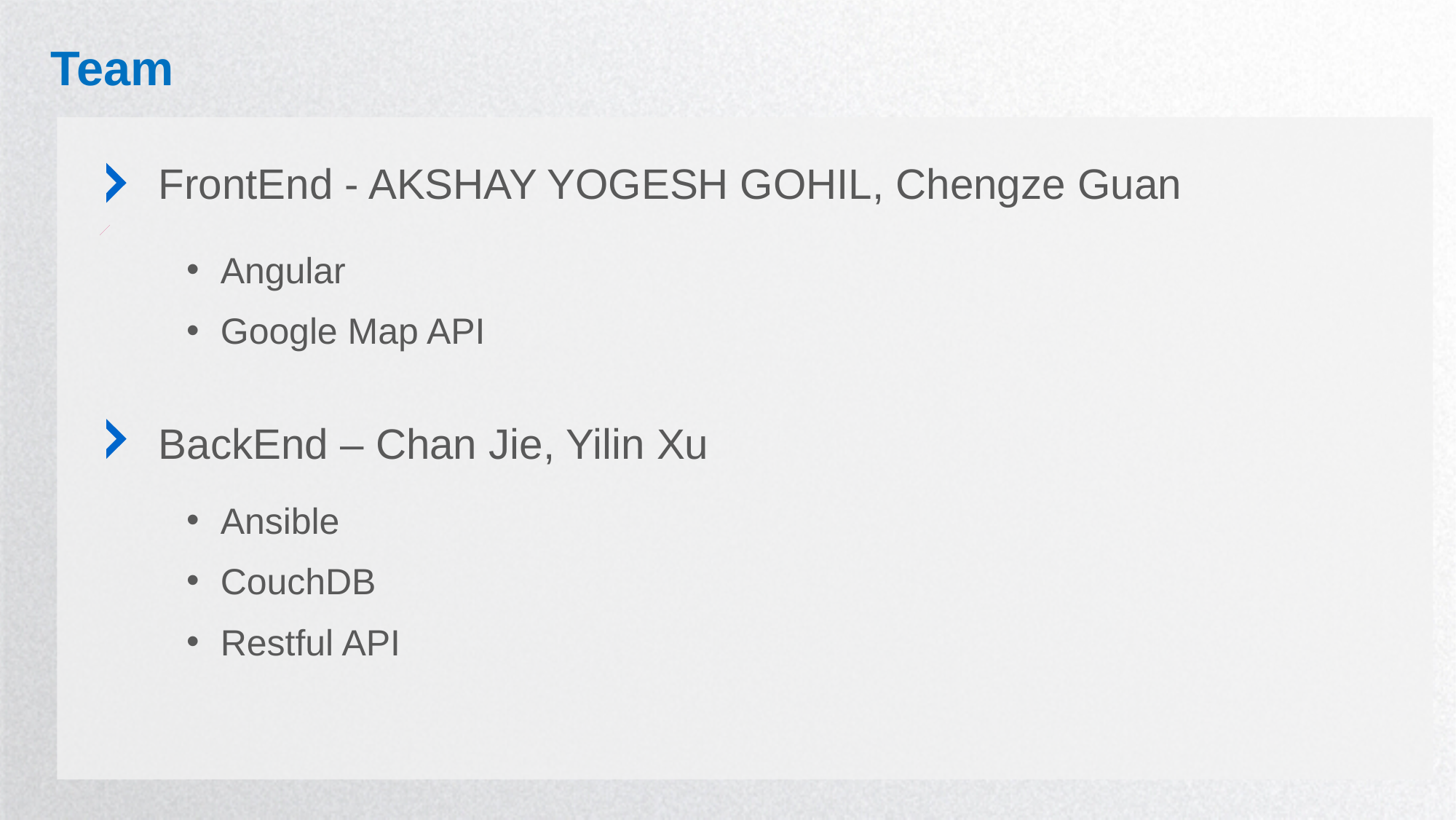

Team

FrontEnd - AKSHAY YOGESH GOHIL, Chengze Guan

Angular
Google Map API

BackEnd – Chan Jie, Yilin Xu

Ansible
CouchDB
Restful API